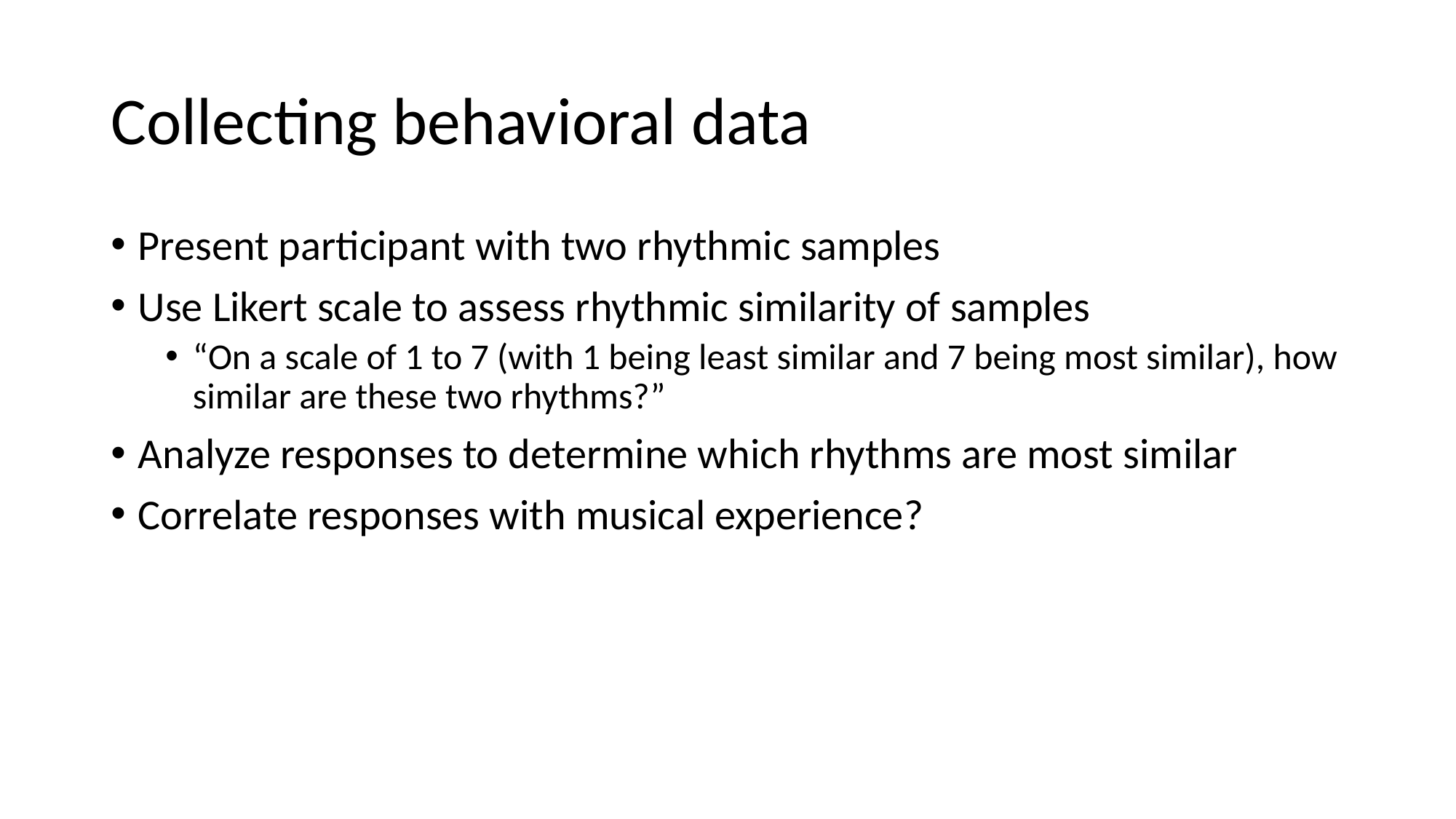

# Collecting behavioral data
Present participant with two rhythmic samples
Use Likert scale to assess rhythmic similarity of samples
“On a scale of 1 to 7 (with 1 being least similar and 7 being most similar), how similar are these two rhythms?”
Analyze responses to determine which rhythms are most similar
Correlate responses with musical experience?